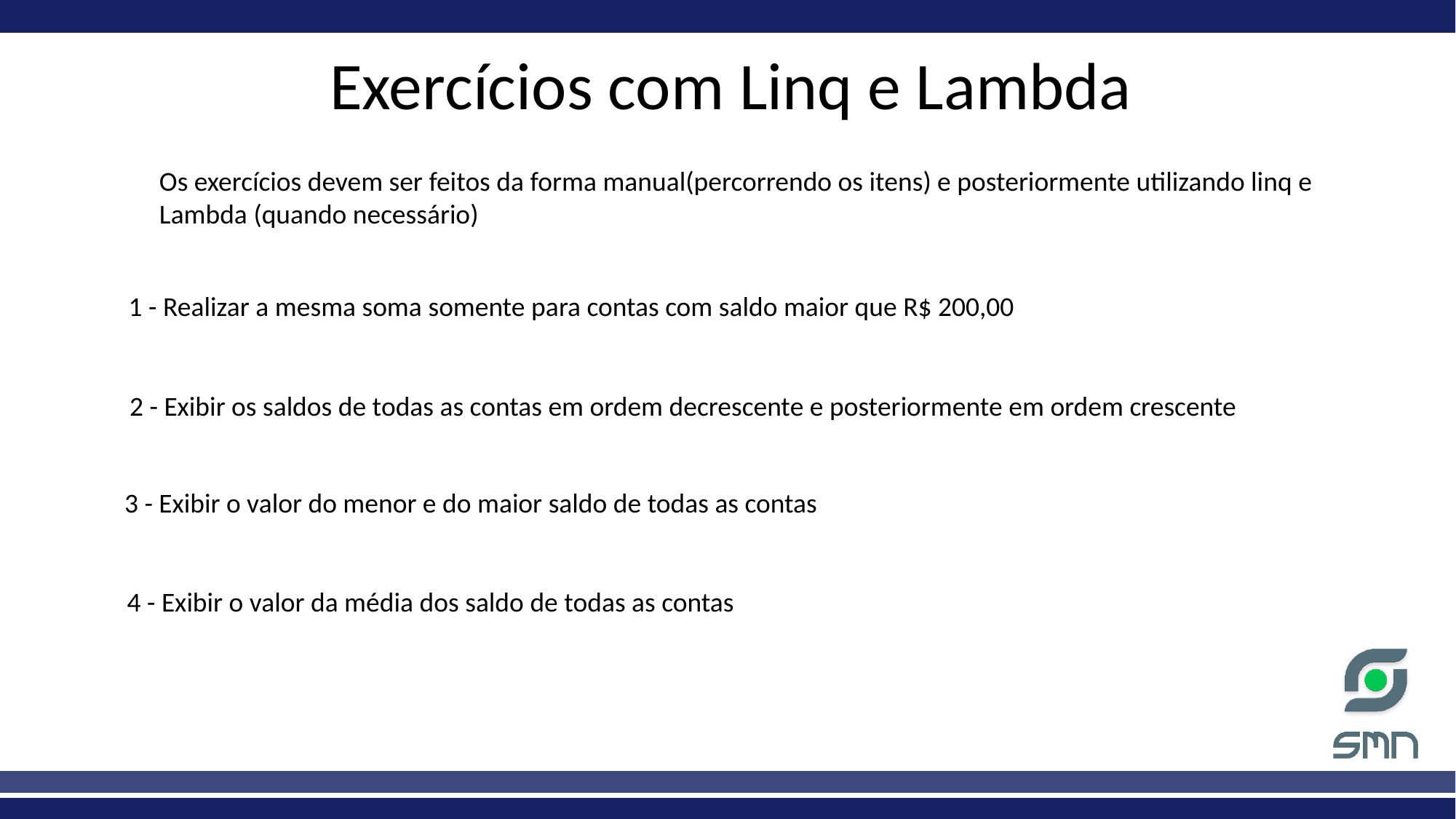

# Exercícios com Linq e Lambda
Os exercícios devem ser feitos da forma manual(percorrendo os itens) e posteriormente utilizando linq e
Lambda (quando necessário)
1 - Realizar a mesma soma somente para contas com saldo maior que R$ 200,00
2 - Exibir os saldos de todas as contas em ordem decrescente e posteriormente em ordem crescente
3 - Exibir o valor do menor e do maior saldo de todas as contas
4 - Exibir o valor da média dos saldo de todas as contas